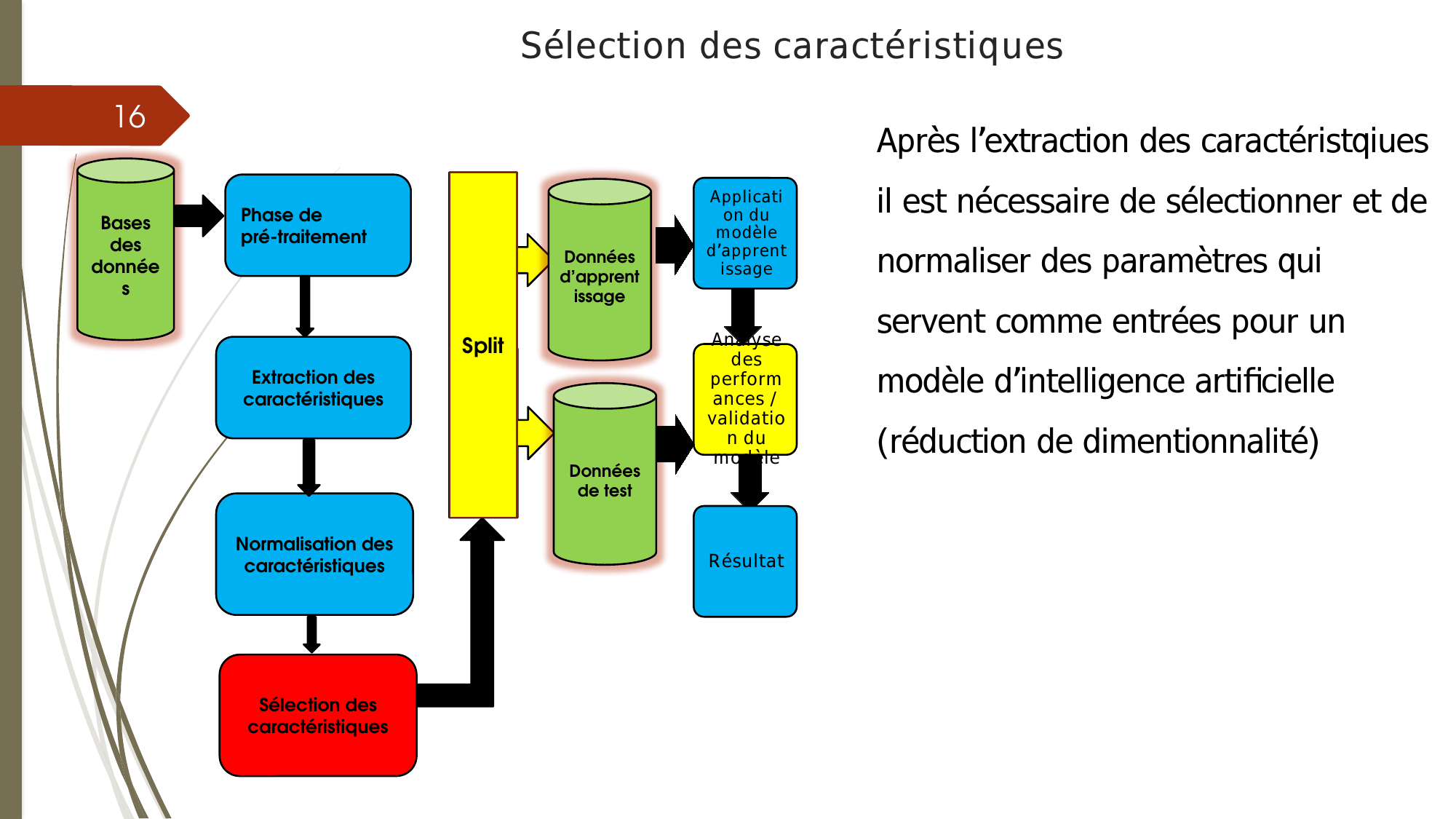

# Sélection des caractéristiques
16
Après l’extraction des caractéristqiues il est nécessaire de sélectionner et de normaliser des paramètres qui servent comme entrées pour un modèle d’intelligence artificielle (réduction de dimentionnalité)

Bases des données
Split
Split

Phase de
pré-traitement
Application du modèle d’apprentissage

Analyse des performances / validation du modèle

Résultat
Données d’apprentissage

Extraction des caractéristiques
Données de test

Normalisation des caractéristiques

Sélection des caractéristiques
Split